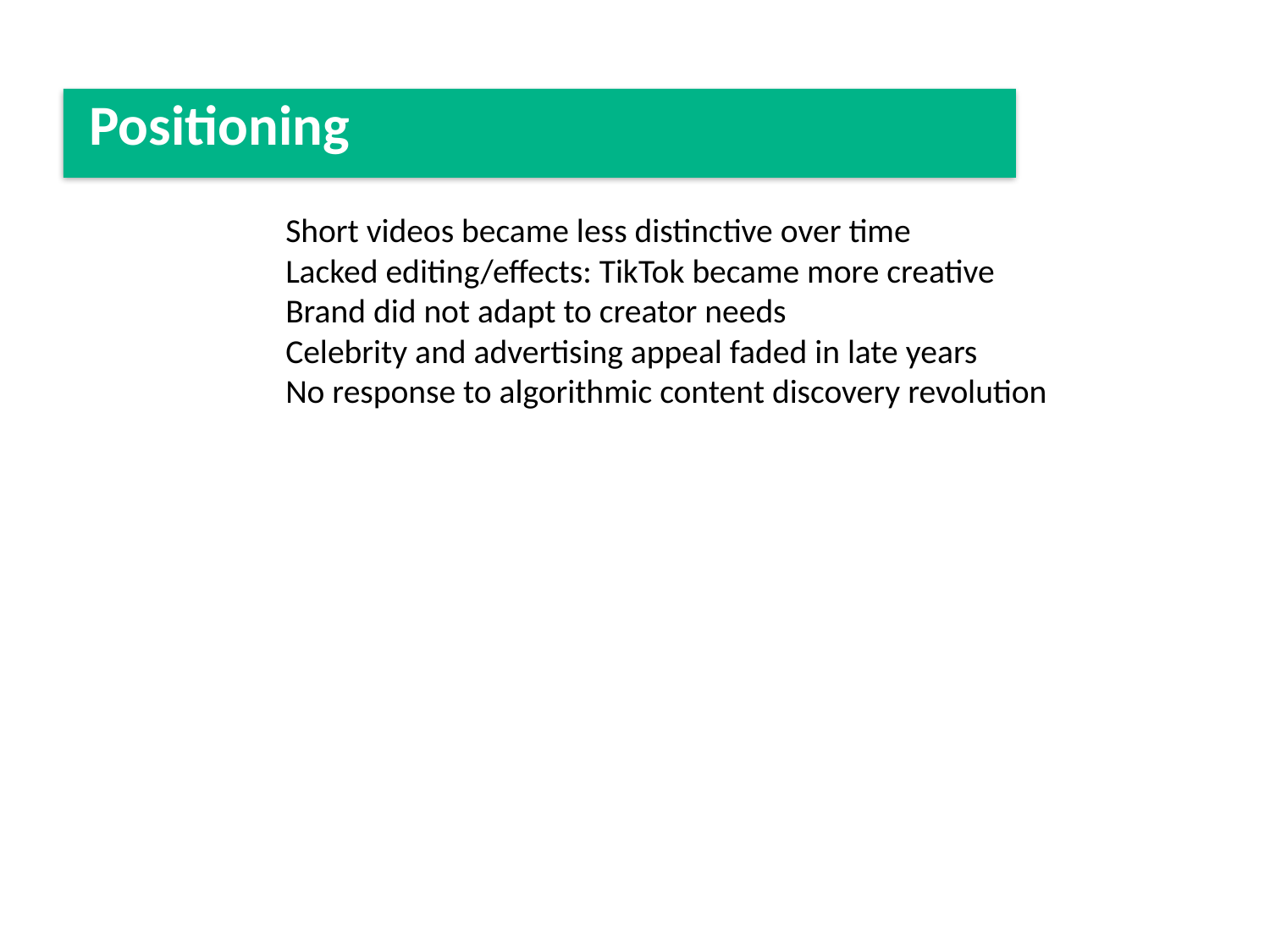

#

Positioning
Short videos became less distinctive over time
Lacked editing/effects: TikTok became more creative
Brand did not adapt to creator needs
Celebrity and advertising appeal faded in late years
No response to algorithmic content discovery revolution